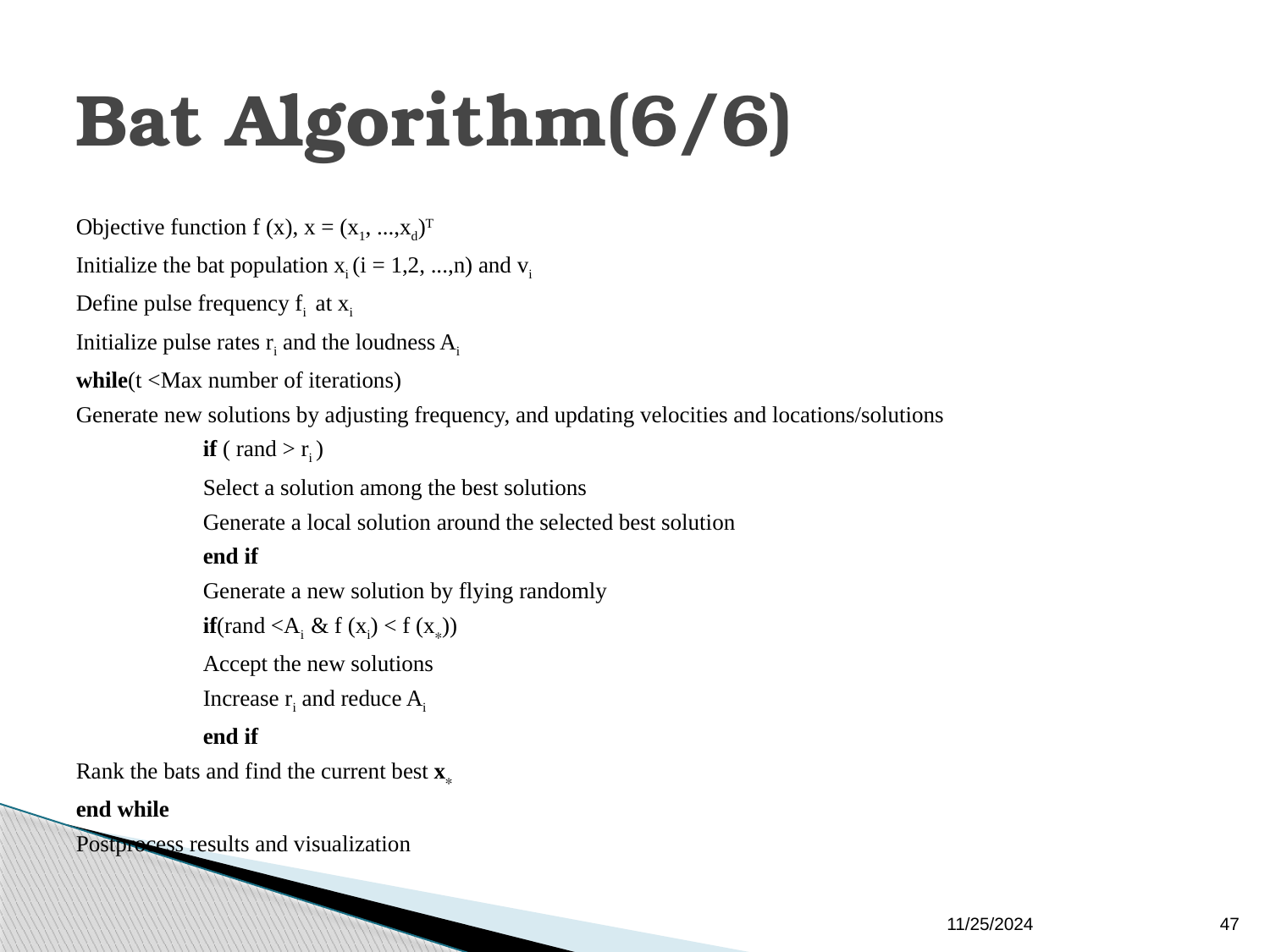

# Bat Algorithm(6/6)
Objective function f (x), x = (x1, ...,xd)T
Initialize the bat population xi (i = 1,2, ...,n) and vi
Define pulse frequency fi  at xi
Initialize pulse rates ri and the loudness Ai
while(t <Max number of iterations)
Generate new solutions by adjusting frequency, and updating velocities and locations/solutions
	if ( rand > ri )
	Select a solution among the best solutions
	Generate a local solution around the selected best solution
	end if
	Generate a new solution by flying randomly
	if(rand <Ai  & f (xi) < f (x∗))
	Accept the new solutions
	Increase ri and reduce Ai
	end if
Rank the bats and find the current best x∗
end while
Postprocess results and visualization
11/25/2024
47